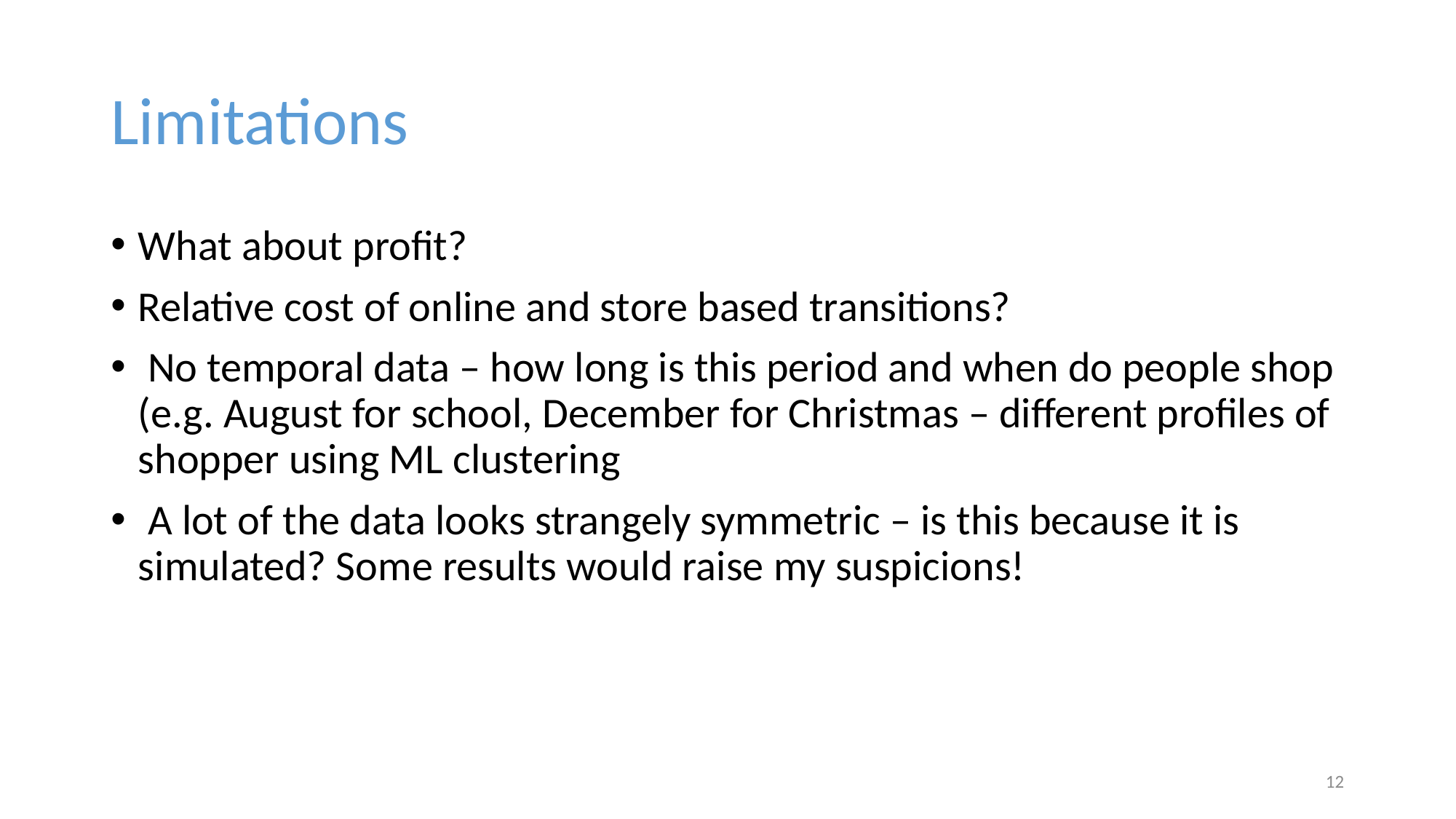

# Limitations
What about profit?
Relative cost of online and store based transitions?
 No temporal data – how long is this period and when do people shop (e.g. August for school, December for Christmas – different profiles of shopper using ML clustering
 A lot of the data looks strangely symmetric – is this because it is simulated? Some results would raise my suspicions!

12